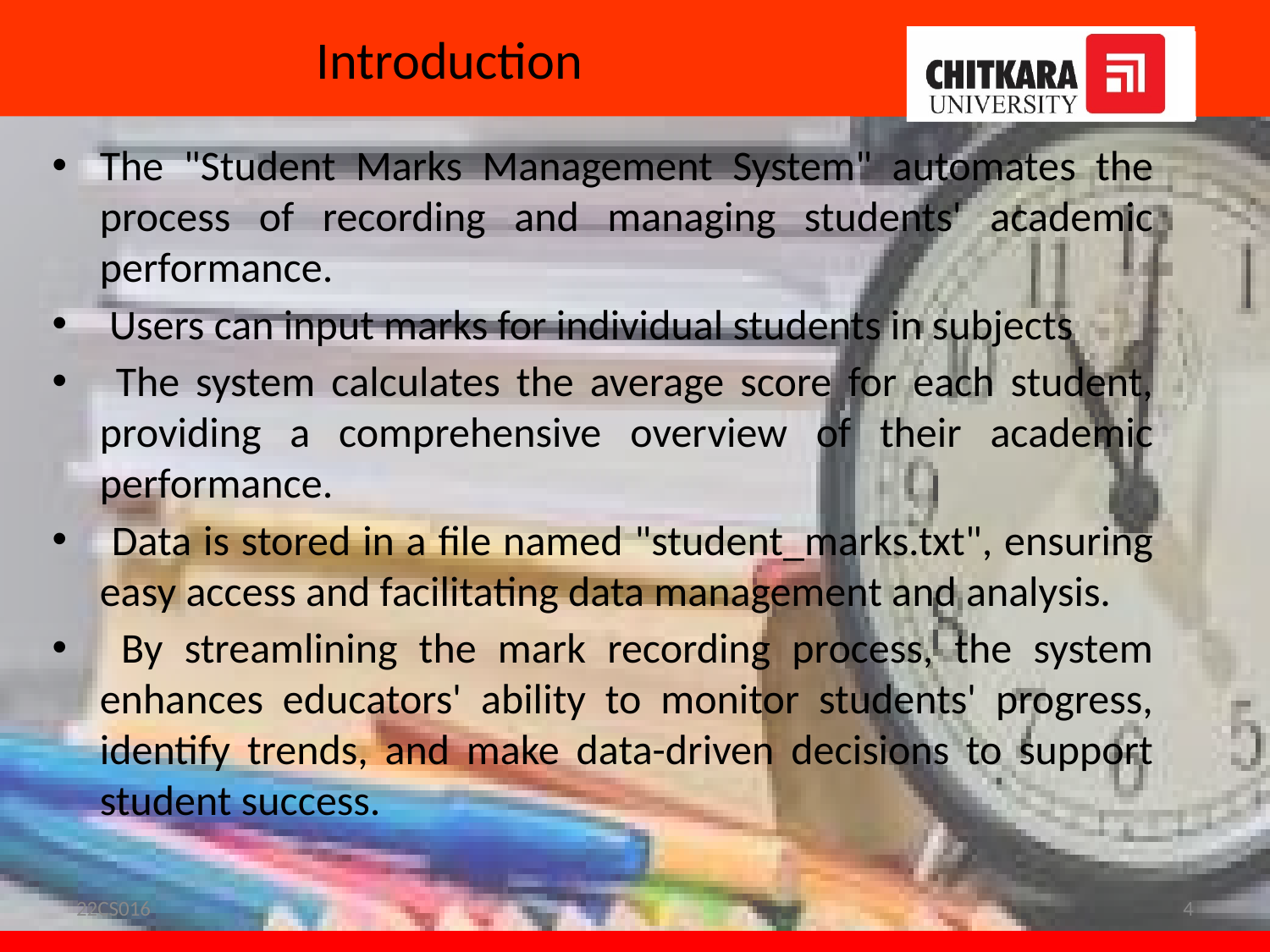

# Introduction
The "Student Marks Management System" automates the process of recording and managing students' academic performance.
 Users can input marks for individual students in subjects
 The system calculates the average score for each student, providing a comprehensive overview of their academic performance.
 Data is stored in a file named "student_marks.txt", ensuring easy access and facilitating data management and analysis.
 By streamlining the mark recording process, the system enhances educators' ability to monitor students' progress, identify trends, and make data-driven decisions to support student success.
22CS016
4